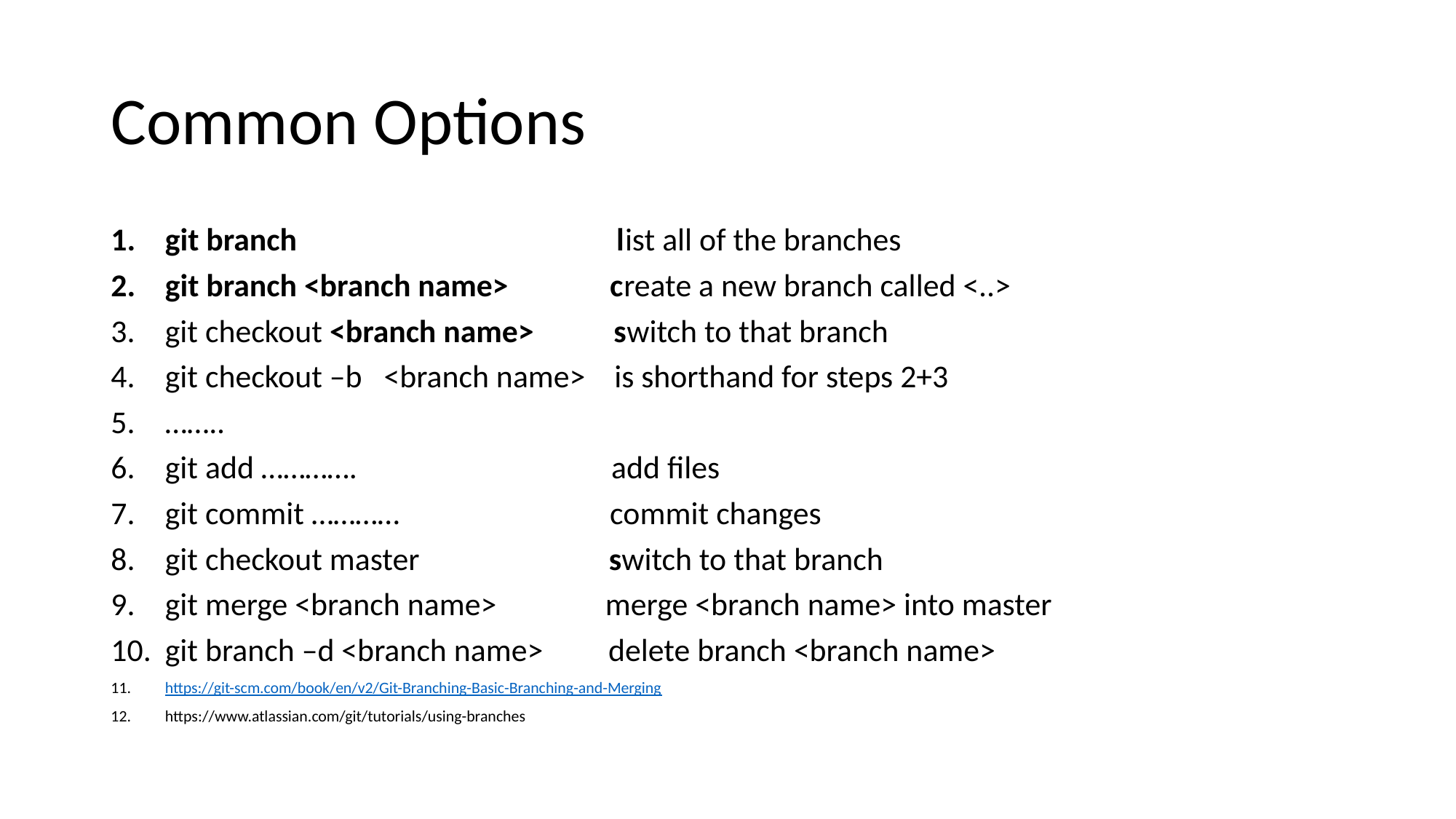

# Common Options
git branch                                            list all of the branches
git branch <branch name>              create a new branch called <..>
git checkout <branch name>           switch to that branch
git checkout –b   <branch name>    is shorthand for steps 2+3
……..
git add ………….                                   add files
git commit …………                             commit changes
git checkout master                          switch to that branch
git merge <branch name>               merge <branch name> into master
git branch –d <branch name>         delete branch <branch name>
https://git-scm.com/book/en/v2/Git-Branching-Basic-Branching-and-Merging
https://www.atlassian.com/git/tutorials/using-branches